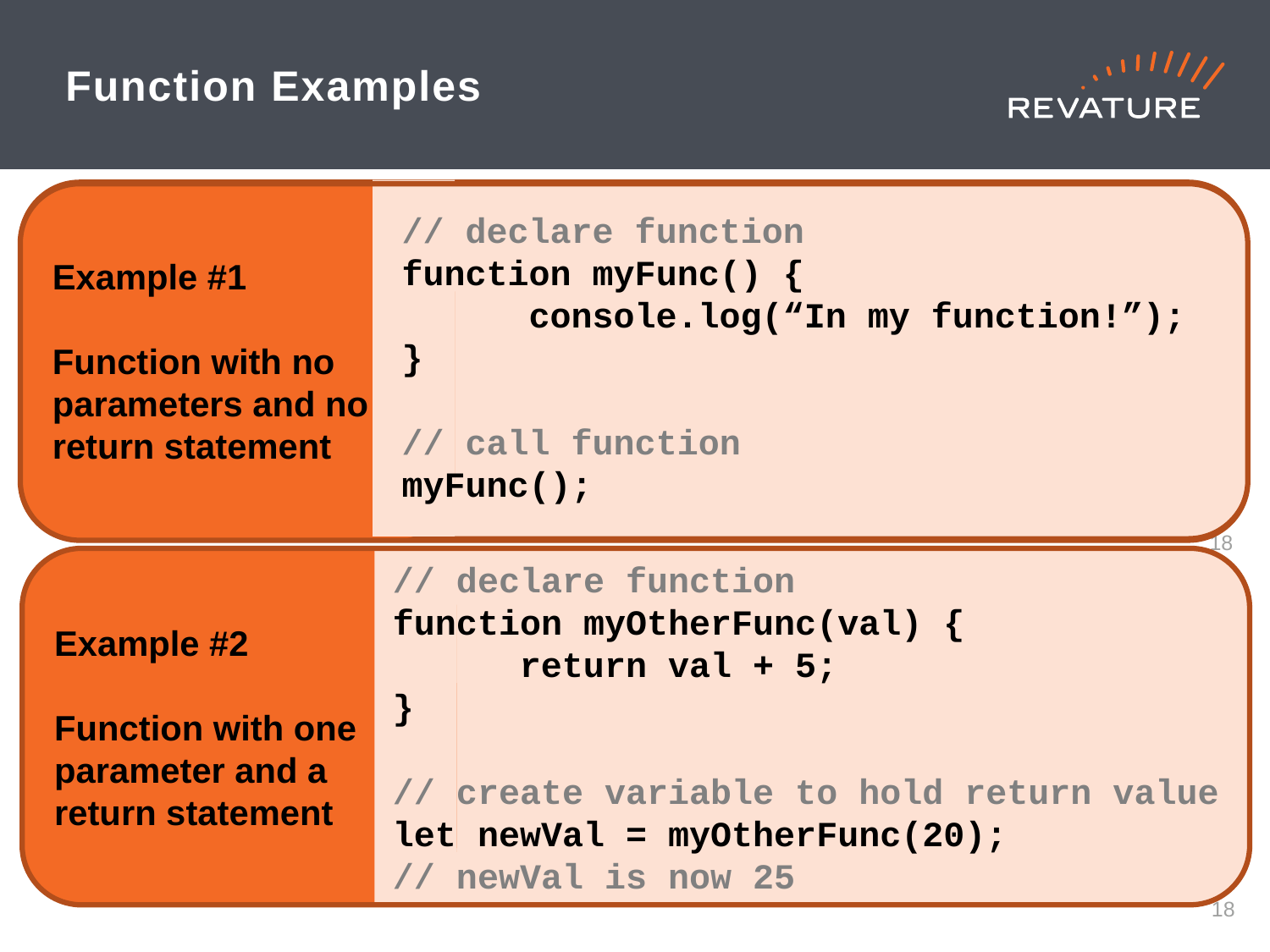

# Function Examples

// declare function
function myFunc() {
	console.log(“In my function!”);
}

// call function
myFunc();
Example #1

Function with no parameters and no return statement
18

// declare function
function myOtherFunc(val) {
	return val + 5;
}

// create variable to hold return value
let newVal = myOtherFunc(20);
// newVal is now 25
Example #2

Function with one parameter and a return statement
18